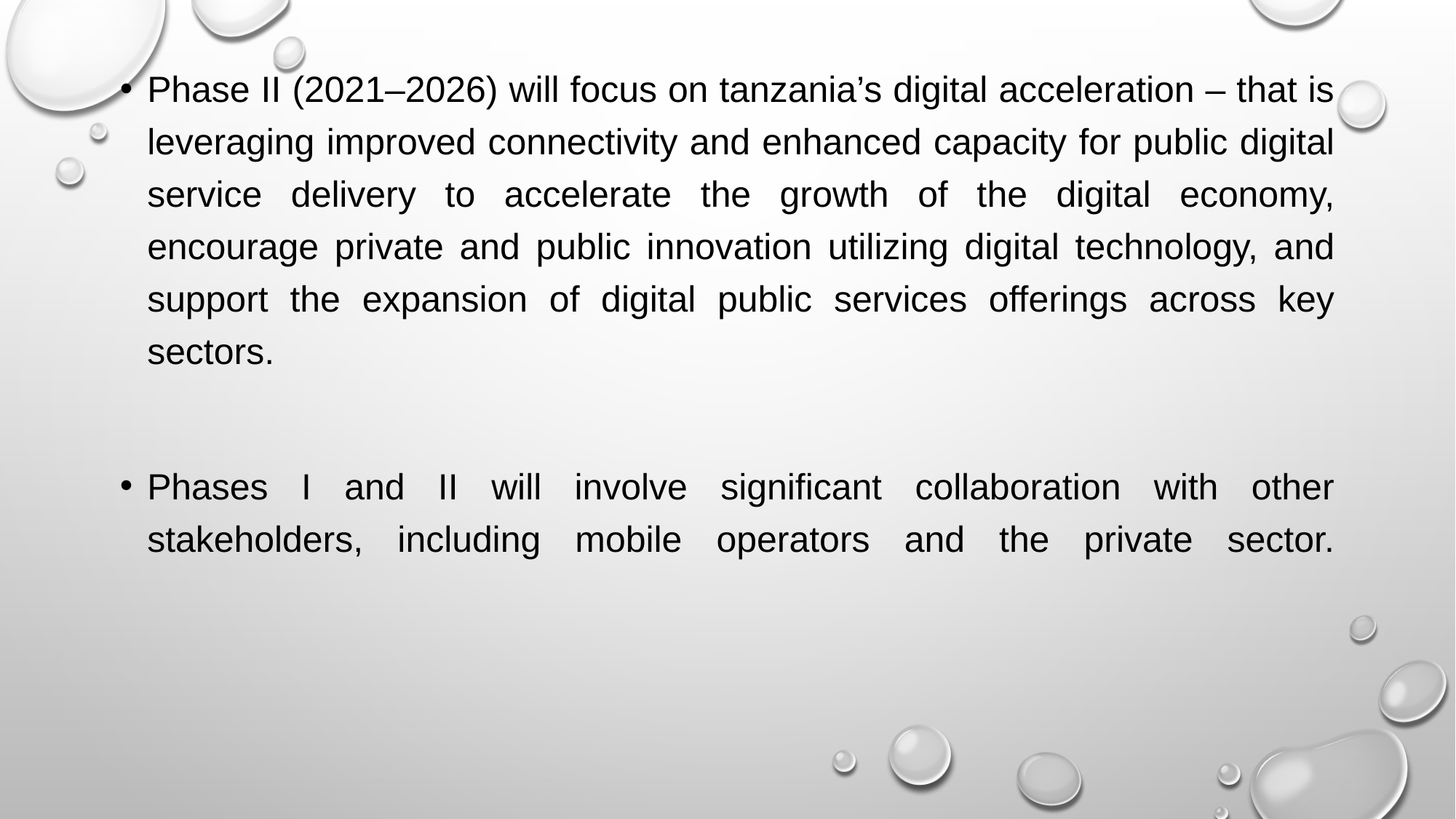

Phase II (2021–2026) will focus on tanzania’s digital acceleration – that is leveraging improved connectivity and enhanced capacity for public digital service delivery to accelerate the growth of the digital economy, encourage private and public innovation utilizing digital technology, and support the expansion of digital public services offerings across key sectors.

Phases I and II will involve significant collaboration with other stakeholders, including mobile operators and the private sector.